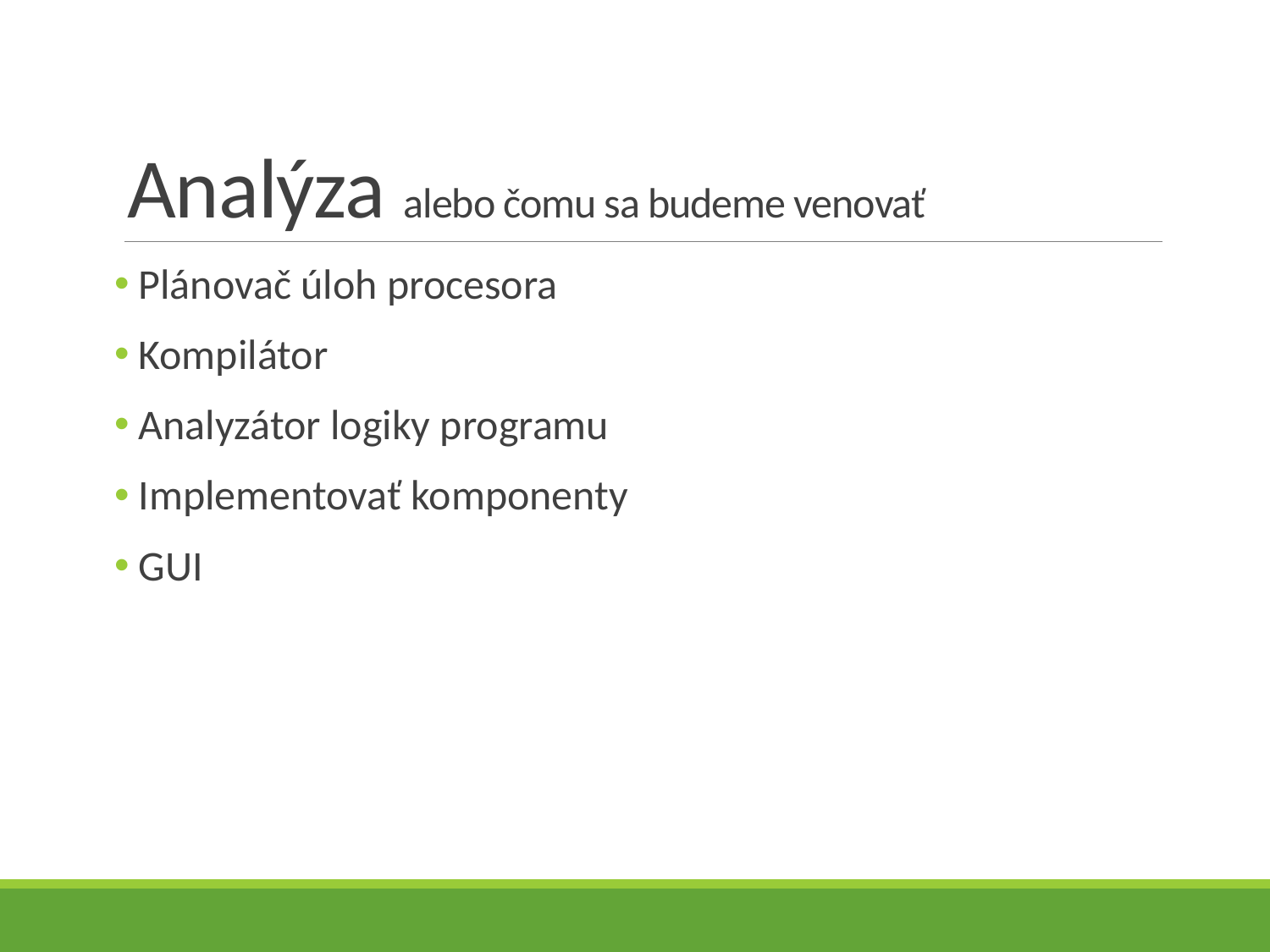

# Analýza alebo čomu sa budeme venovať
 Plánovač úloh procesora
 Kompilátor
 Analyzátor logiky programu
 Implementovať komponenty
 GUI